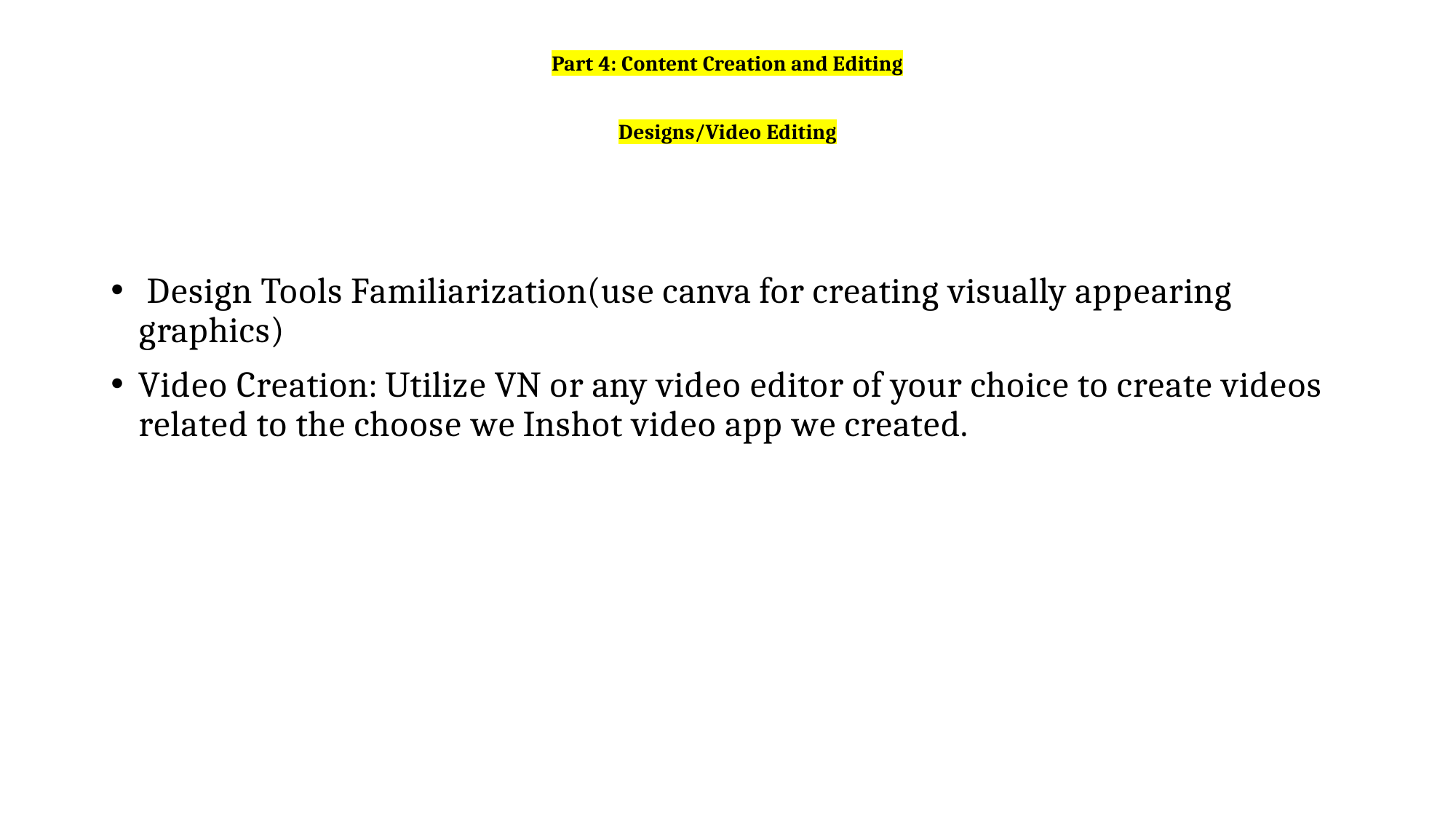

# Part 4: Content Creation and Editing Designs/Video Editing
 Design Tools Familiarization(use canva for creating visually appearing graphics)
Video Creation: Utilize VN or any video editor of your choice to create videos related to the choose we Inshot video app we created.